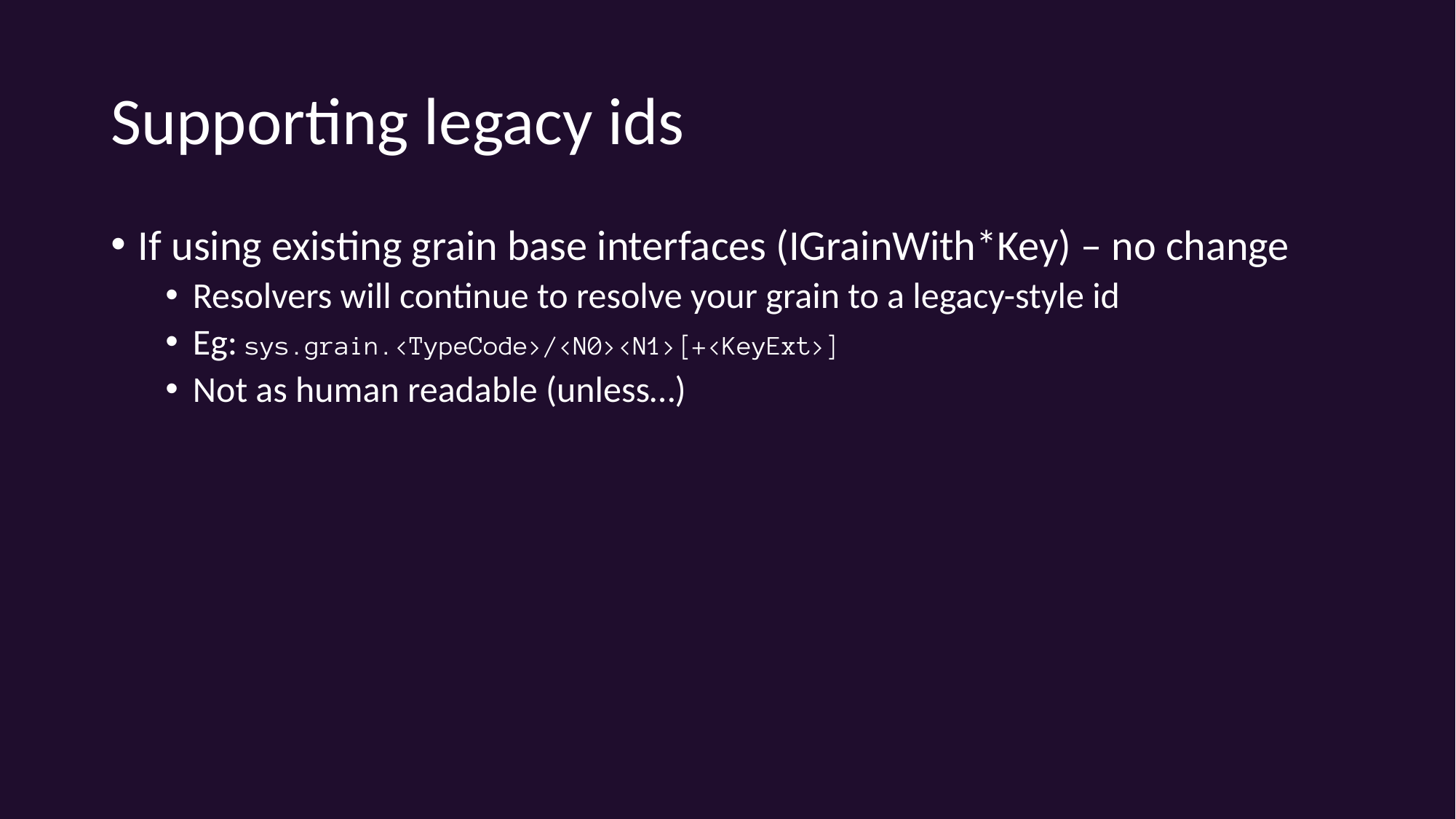

# Supporting legacy ids
If using existing grain base interfaces (IGrainWith*Key) – no change
Resolvers will continue to resolve your grain to a legacy-style id
Eg: sys.grain.<TypeCode>/<N0><N1>[+<KeyExt>]
Not as human readable (unless…)